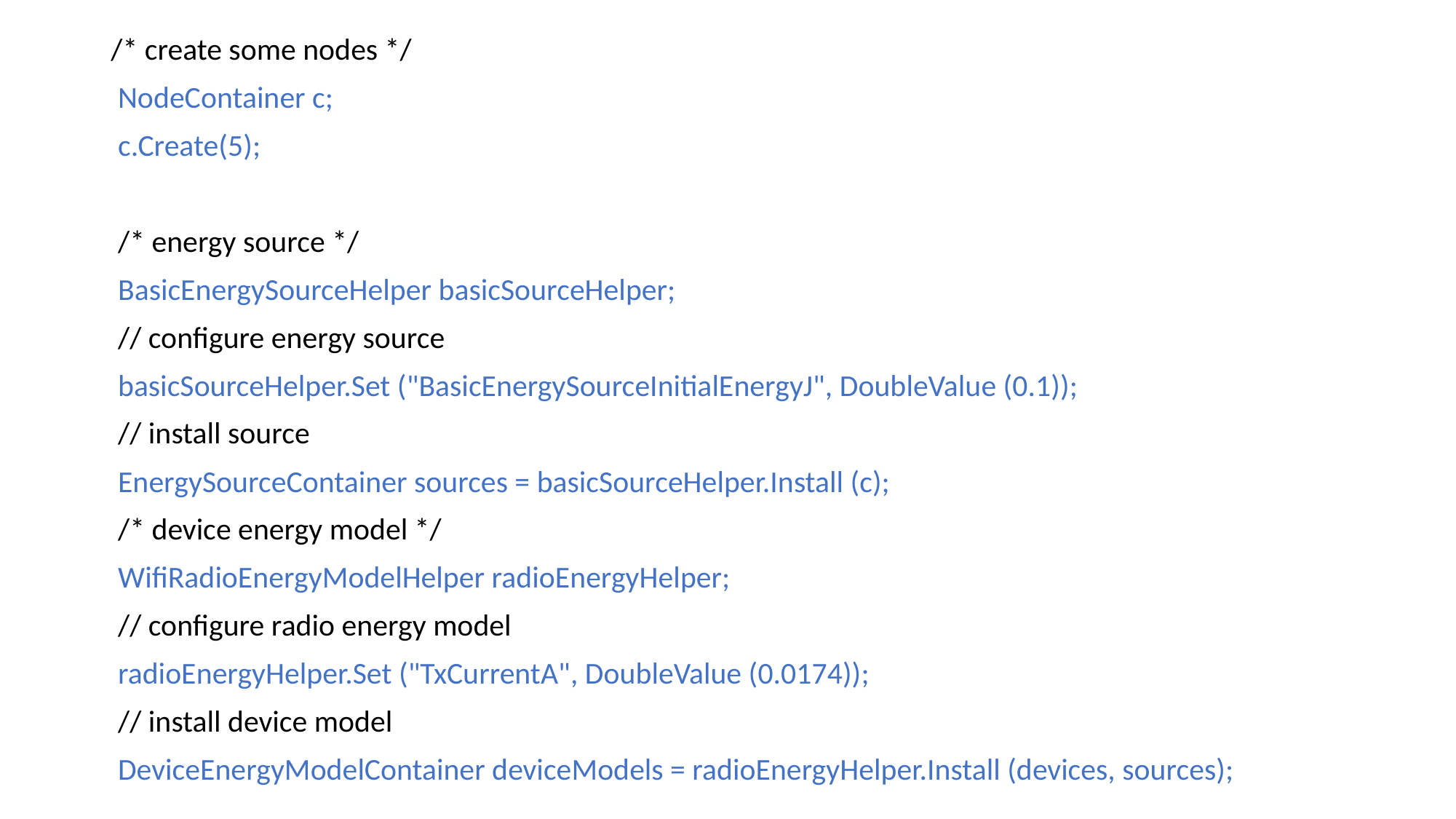

/* create some nodes */
 NodeContainer c;
 c.Create(5);

 /* energy source */
 BasicEnergySourceHelper basicSourceHelper;
 // configure energy source
 basicSourceHelper.Set ("BasicEnergySourceInitialEnergyJ", DoubleValue (0.1));
 // install source
 EnergySourceContainer sources = basicSourceHelper.Install (c);
 /* device energy model */
 WifiRadioEnergyModelHelper radioEnergyHelper;
 // configure radio energy model
 radioEnergyHelper.Set ("TxCurrentA", DoubleValue (0.0174));
 // install device model
 DeviceEnergyModelContainer deviceModels = radioEnergyHelper.Install (devices, sources);